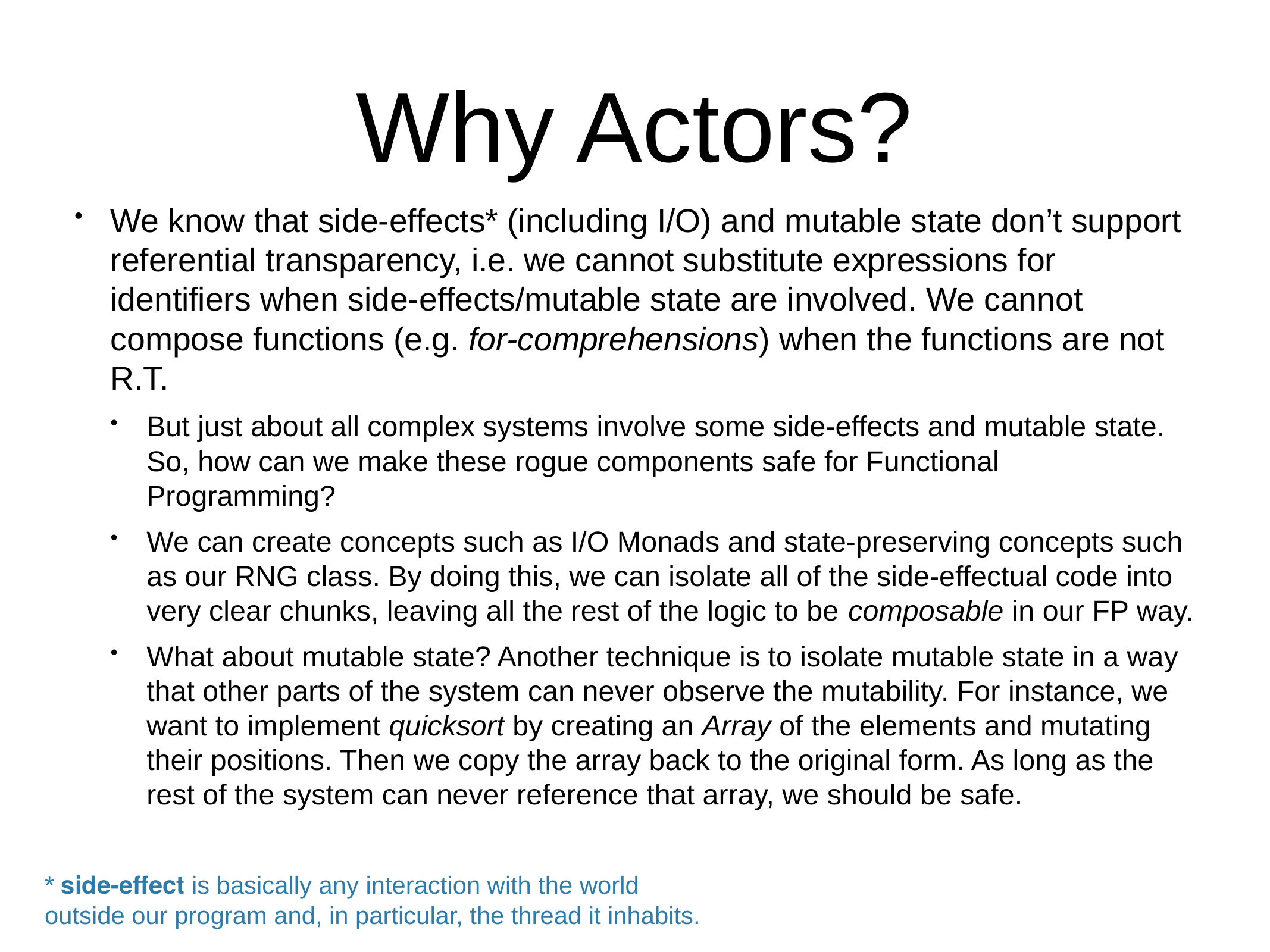

# Why Actors?
We know that side-effects* (including I/O) and mutable state don’t support referential transparency, i.e. we cannot substitute expressions for identifiers when side-effects/mutable state are involved. We cannot compose functions (e.g. for-comprehensions) when the functions are not R.T.
But just about all complex systems involve some side-effects and mutable state. So, how can we make these rogue components safe for Functional Programming?
We can create concepts such as I/O Monads and state-preserving concepts such as our RNG class. By doing this, we can isolate all of the side-effectual code into very clear chunks, leaving all the rest of the logic to be composable in our FP way.
What about mutable state? Another technique is to isolate mutable state in a way that other parts of the system can never observe the mutability. For instance, we want to implement quicksort by creating an Array of the elements and mutating their positions. Then we copy the array back to the original form. As long as the rest of the system can never reference that array, we should be safe.
* side-effect is basically any interaction with the world outside our program and, in particular, the thread it inhabits.